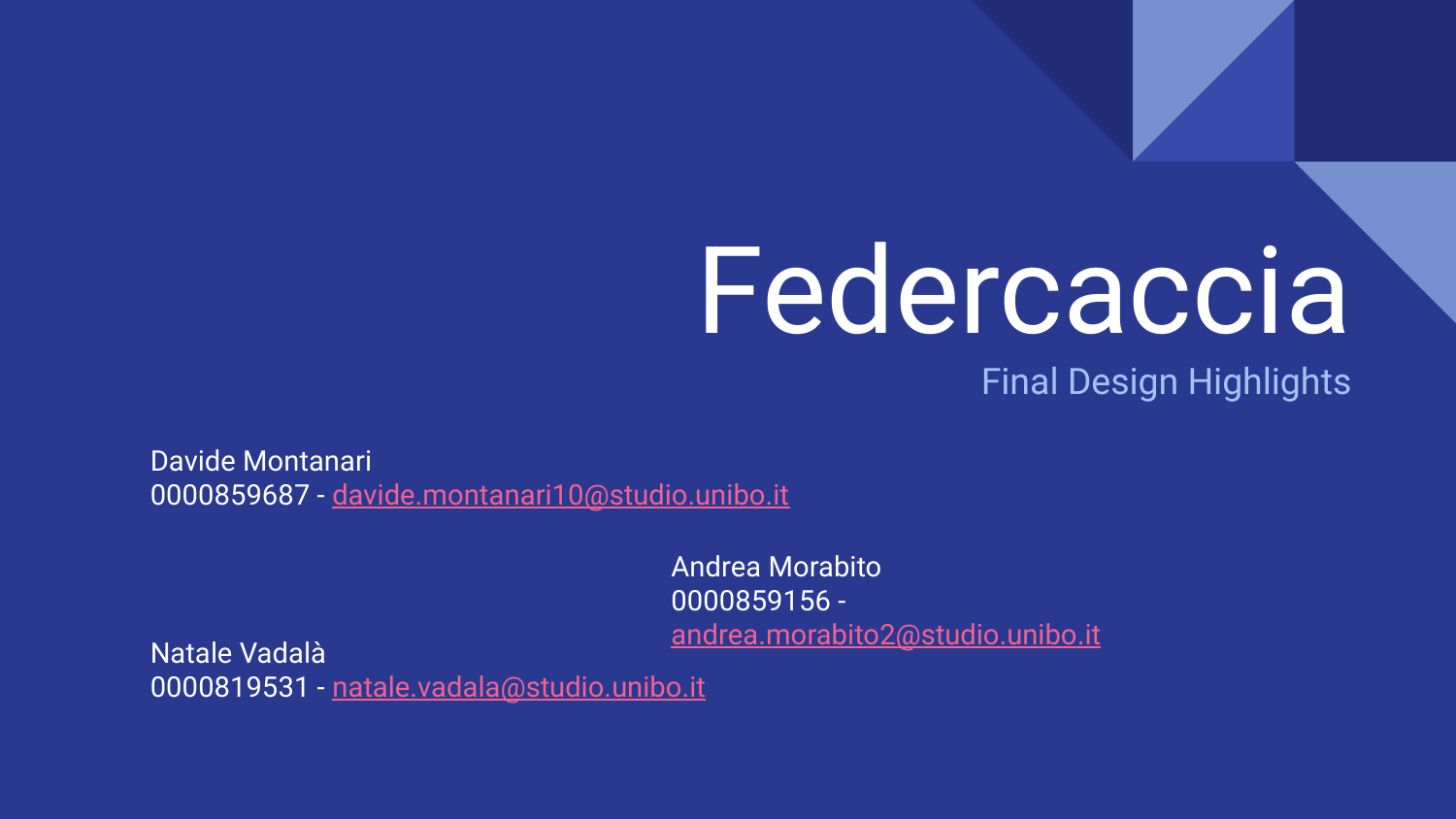

# Federcaccia
Final Design Highlights
Davide Montanari
0000859687 - davide.montanari10@studio.unibo.it
Andrea Morabito
0000859156 - andrea.morabito2@studio.unibo.it
Natale Vadalà
0000819531 - natale.vadala@studio.unibo.it